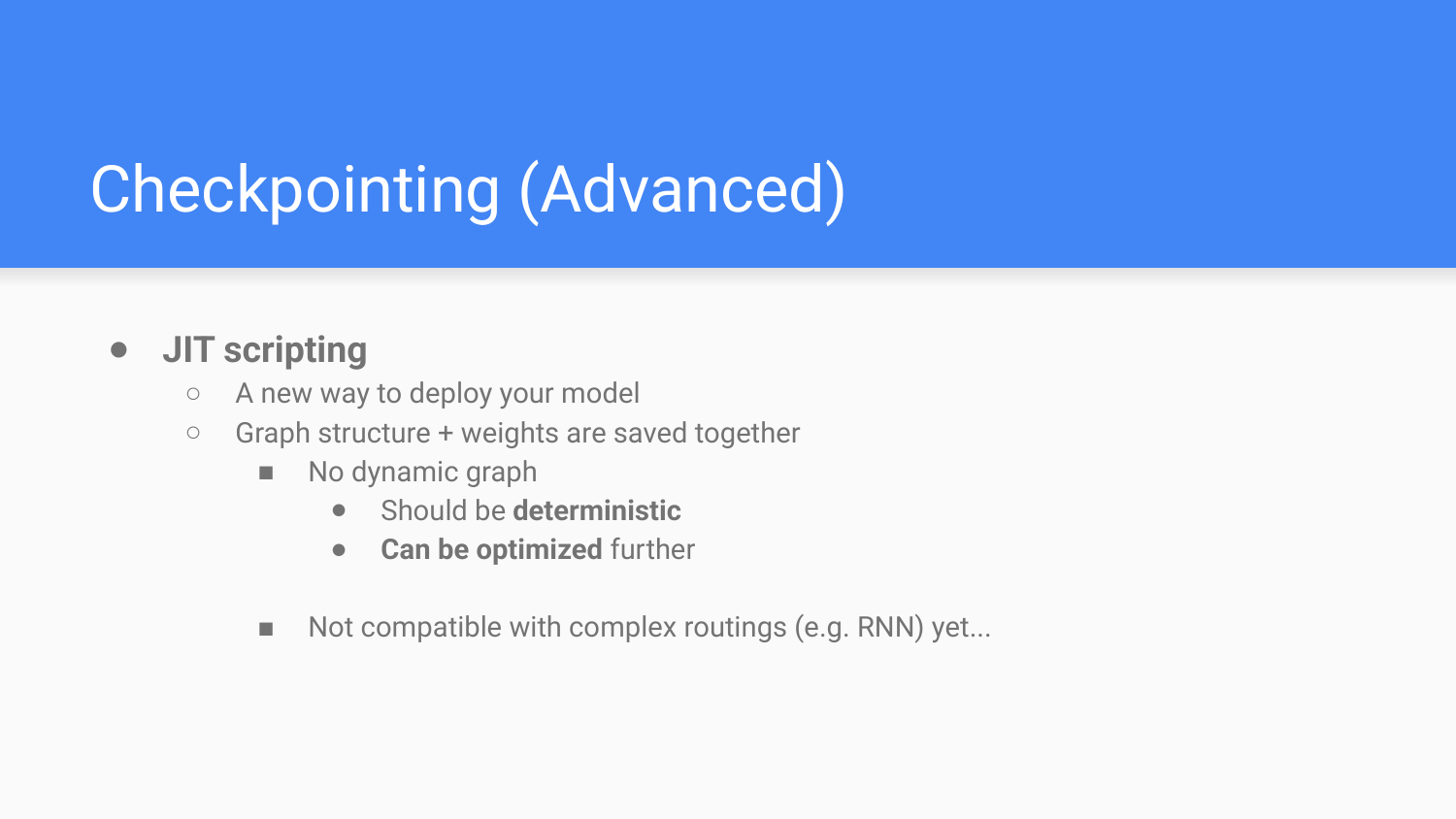

# Checkpointing (Advanced)
JIT scripting
A new way to deploy your model
Graph structure + weights are saved together
No dynamic graph
Should be deterministic
Can be optimized further
Not compatible with complex routings (e.g. RNN) yet...